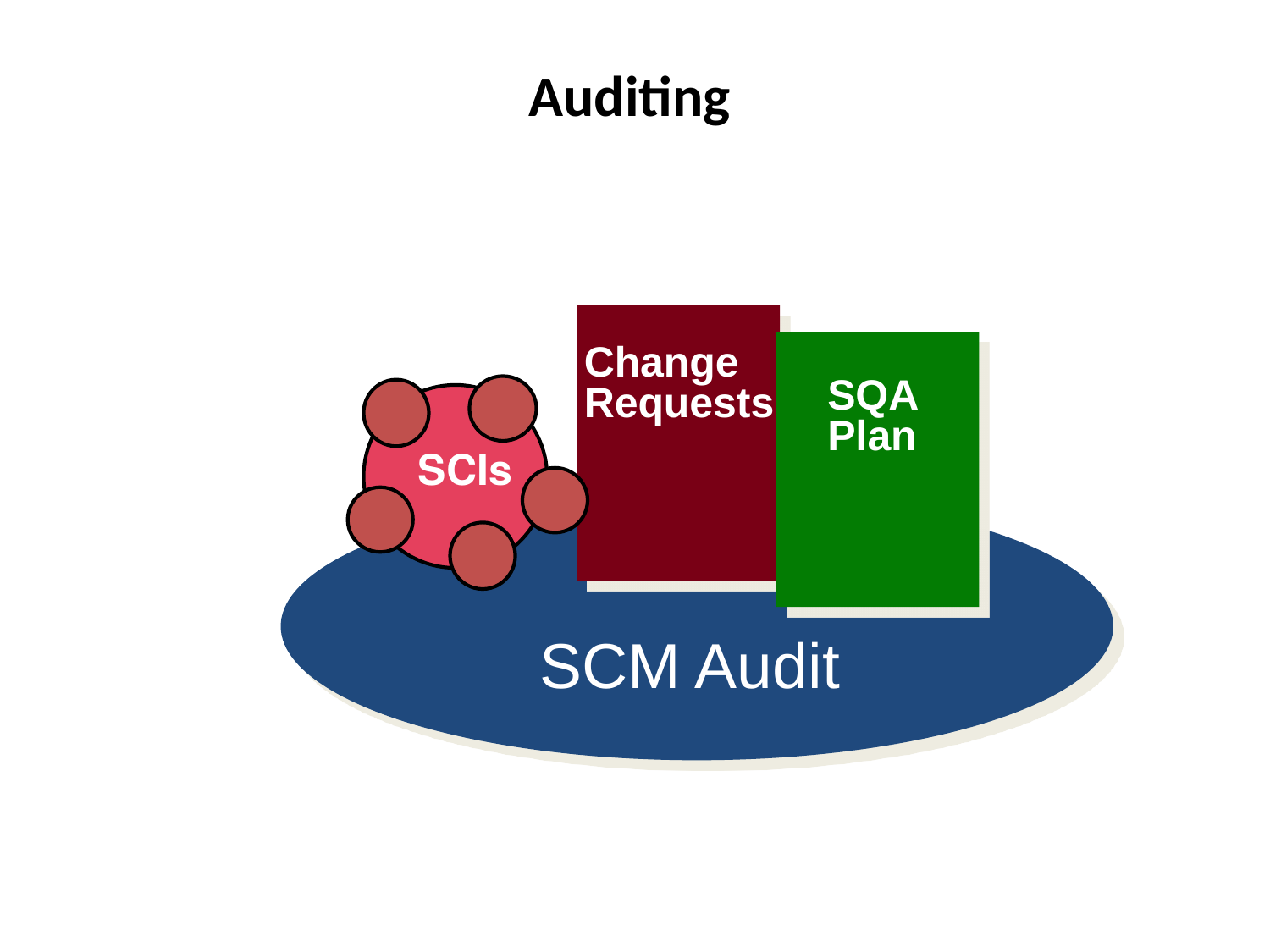

# Auditing

Change
Requests
SQA
Plan

SCIs

SCM Audit